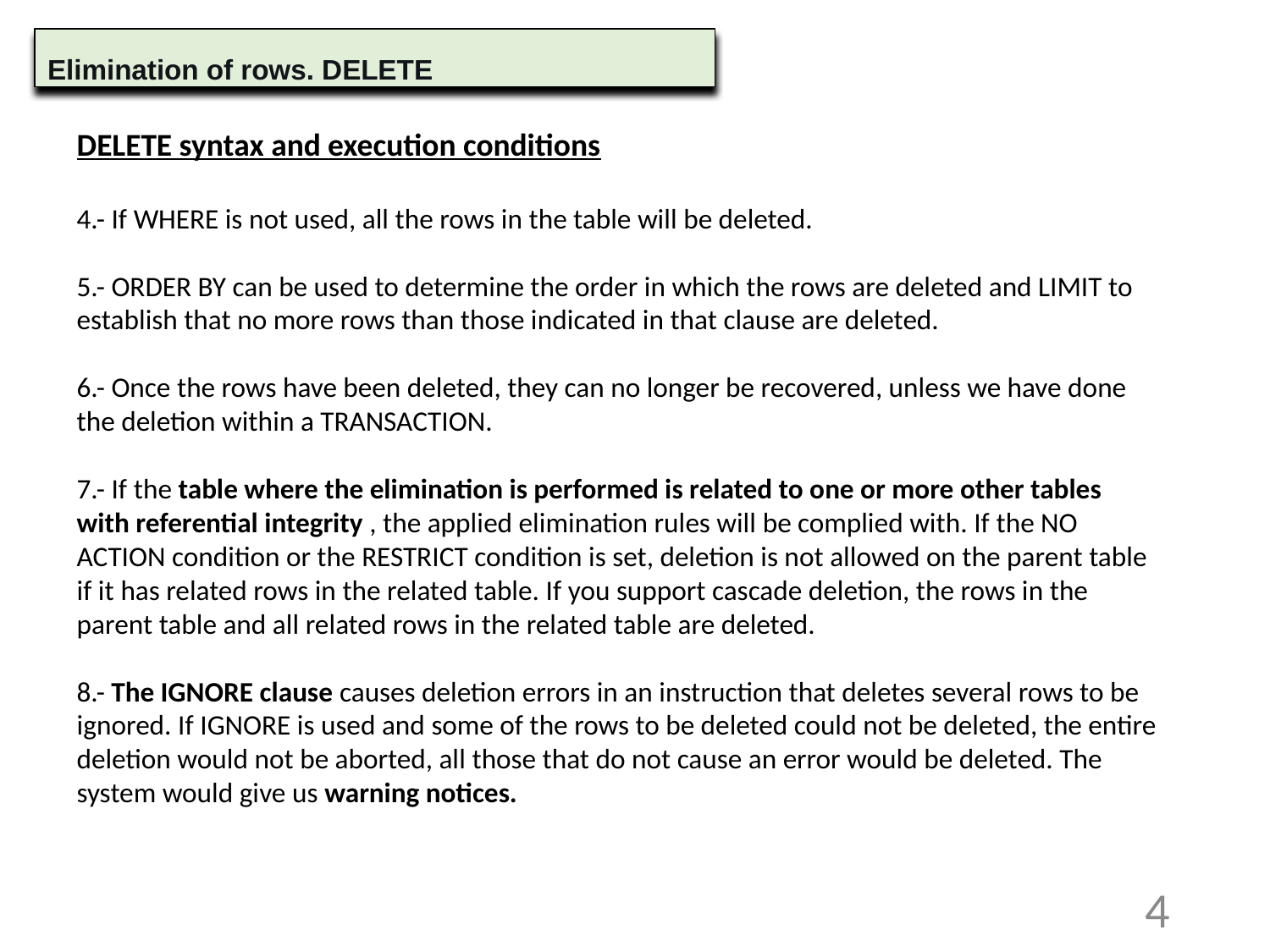

Elimination of rows. DELETE
DELETE syntax and execution conditions

4.- If WHERE is not used, all the rows in the table will be deleted.

5.- ORDER BY can be used to determine the order in which the rows are deleted and LIMIT to establish that no more rows than those indicated in that clause are deleted.

6.- Once the rows have been deleted, they can no longer be recovered, unless we have done the deletion within a TRANSACTION.

7.- If the table where the elimination is performed is related to one or more other tables with referential integrity , the applied elimination rules will be complied with. If the NO ACTION condition or the RESTRICT condition is set, deletion is not allowed on the parent table if it has related rows in the related table. If you support cascade deletion, the rows in the parent table and all related rows in the related table are deleted.

8.- The IGNORE clause causes deletion errors in an instruction that deletes several rows to be ignored. If IGNORE is used and some of the rows to be deleted could not be deleted, the entire deletion would not be aborted, all those that do not cause an error would be deleted. The system would give us warning notices.

4